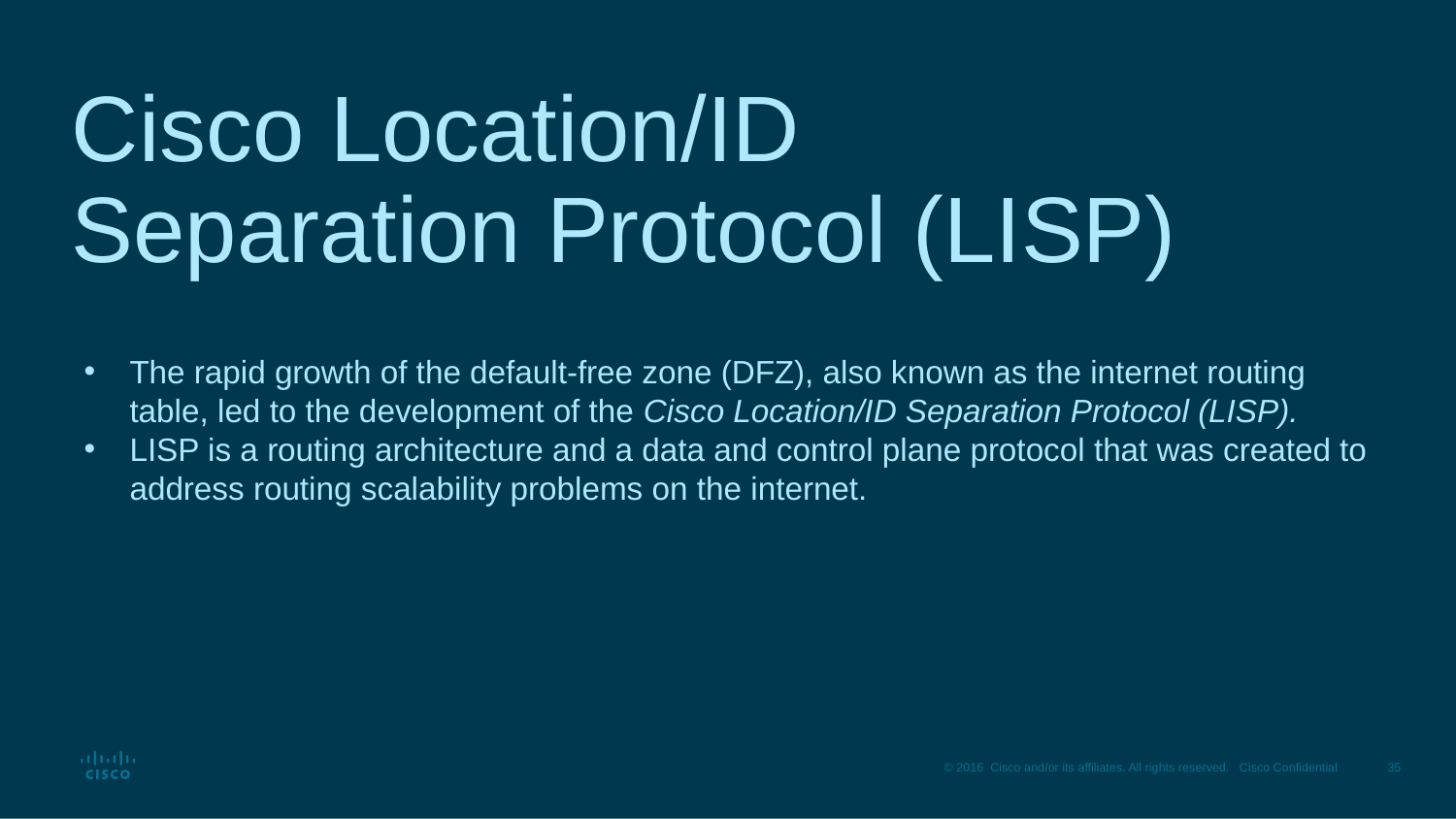

# Cisco Location/ID Separation Protocol (LISP)
The rapid growth of the default-free zone (DFZ), also known as the internet routing table, led to the development of the Cisco Location/ID Separation Protocol (LISP).
LISP is a routing architecture and a data and control plane protocol that was created to address routing scalability problems on the internet.